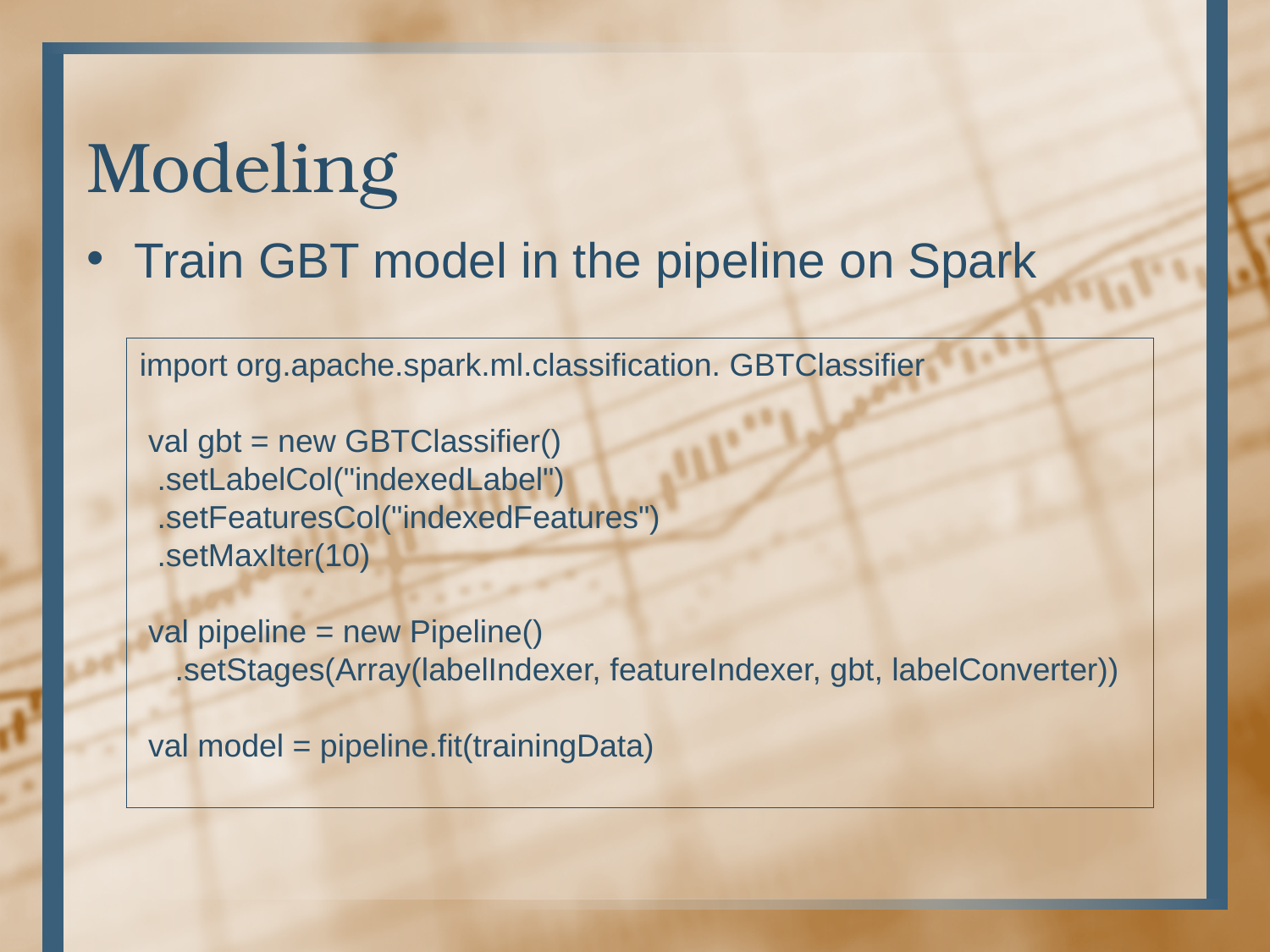

# Modeling
Train GBT model in the pipeline on Spark

import org.apache.spark.ml.classification. GBTClassifier

 val gbt = new GBTClassifier()
  .setLabelCol("indexedLabel")
  .setFeaturesCol("indexedFeatures")
  .setMaxIter(10)

 val pipeline = new Pipeline()
    .setStages(Array(labelIndexer, featureIndexer, gbt, labelConverter))

 val model = pipeline.fit(trainingData)